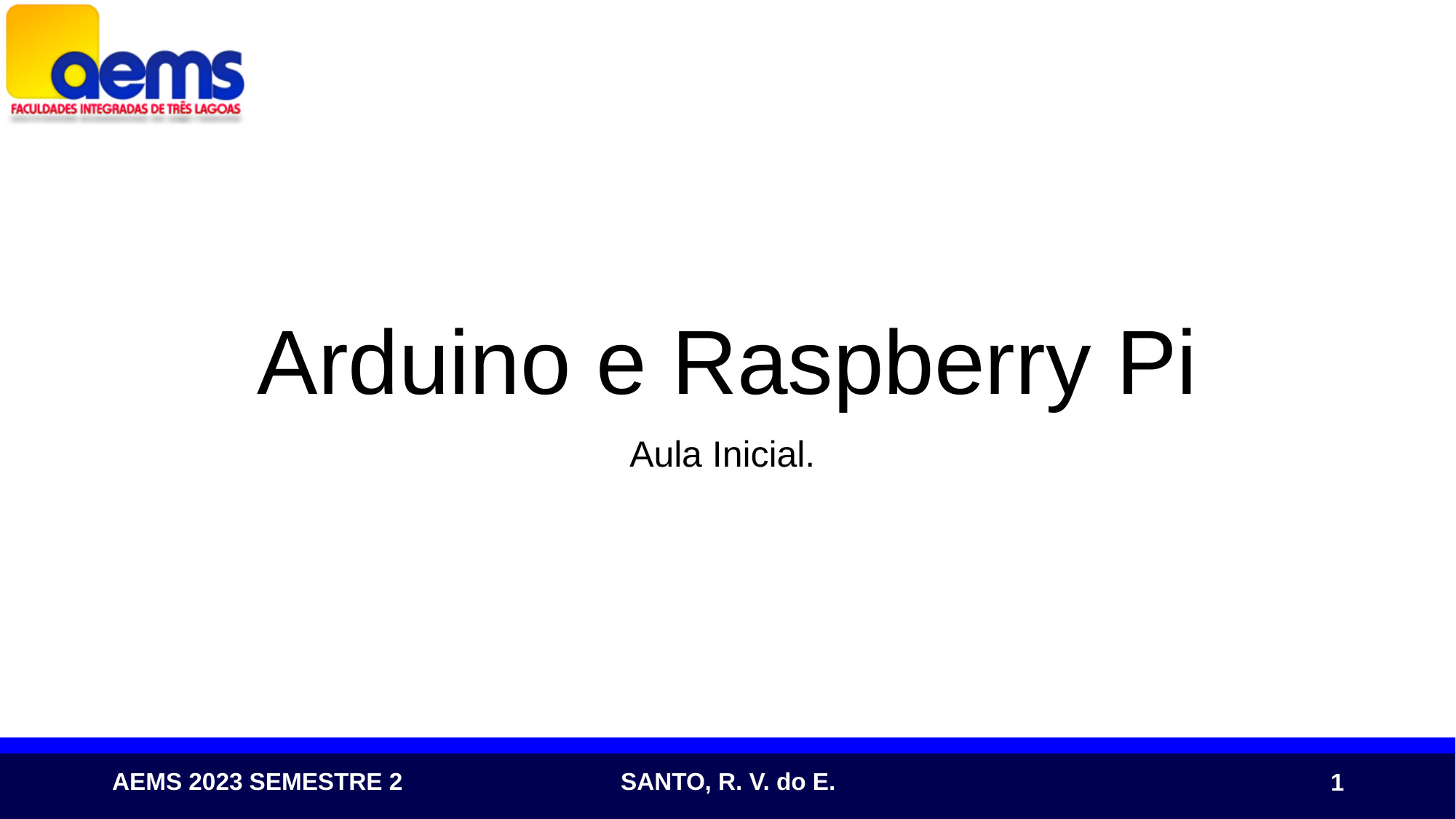

# Arduino e Raspberry Pi
Aula Inicial.
1